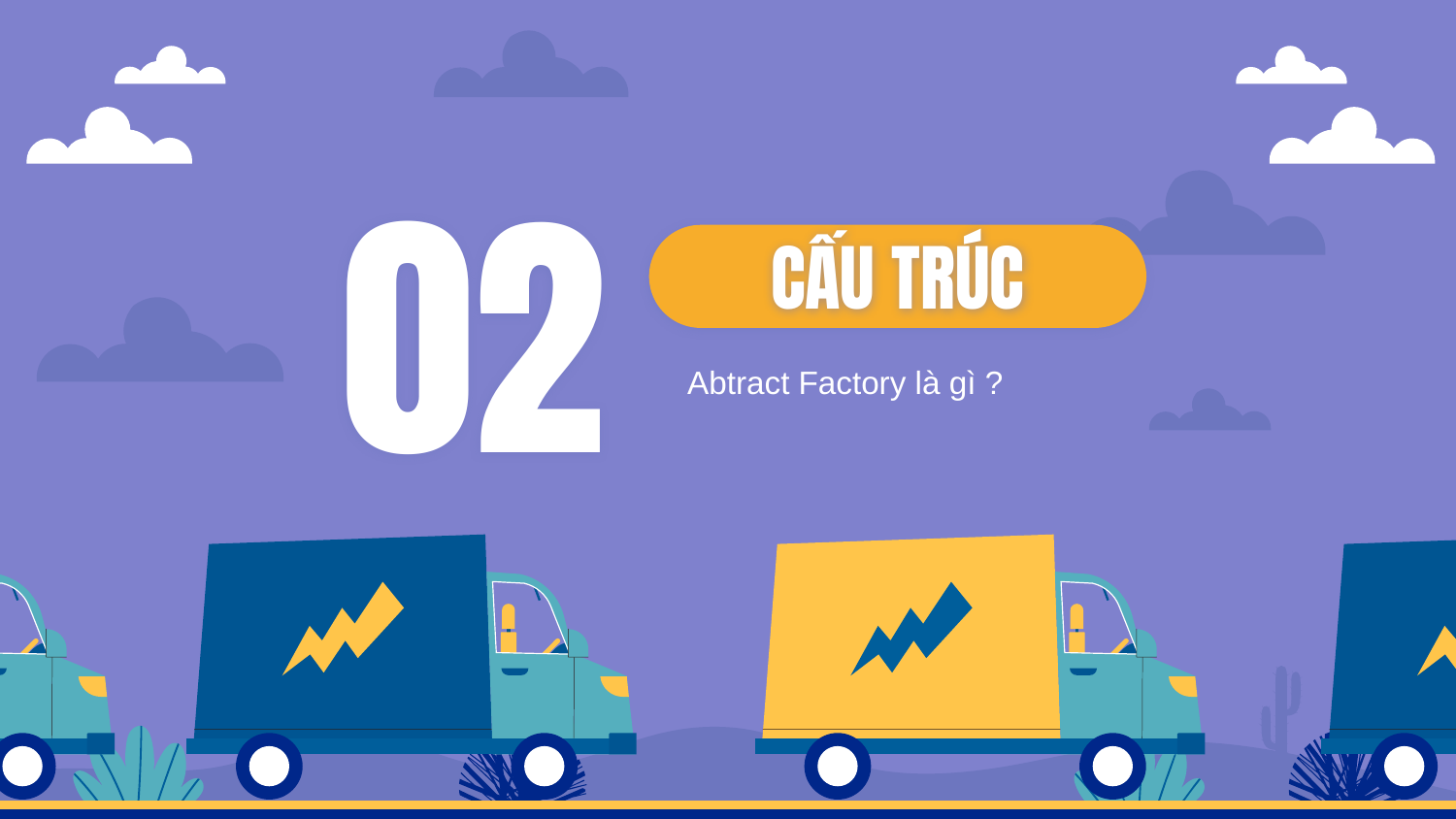

02
# CẤU TRÚC

Abtract Factory là gì ?